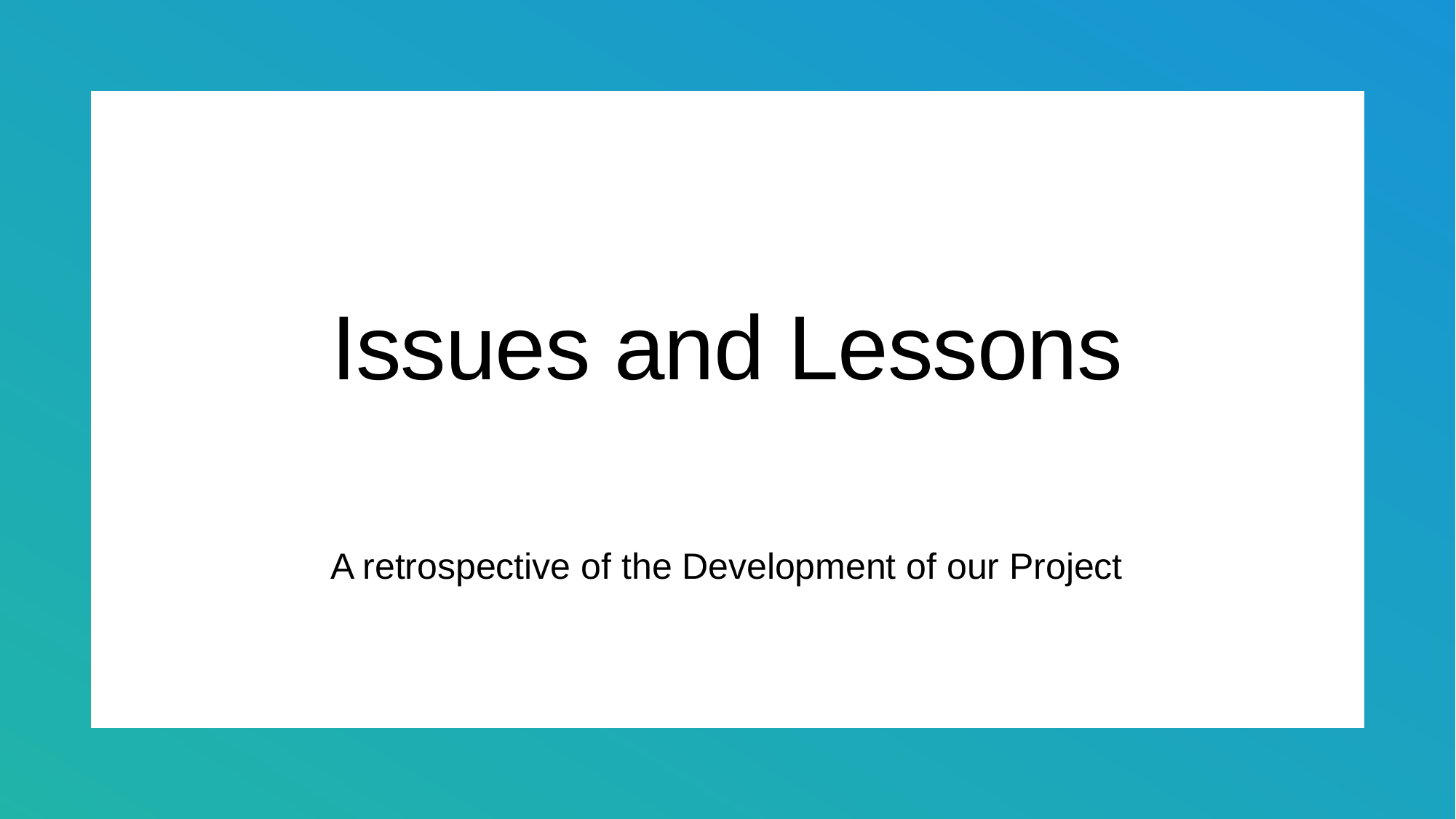

# Issues and Lessons
A retrospective of the Development of our Project